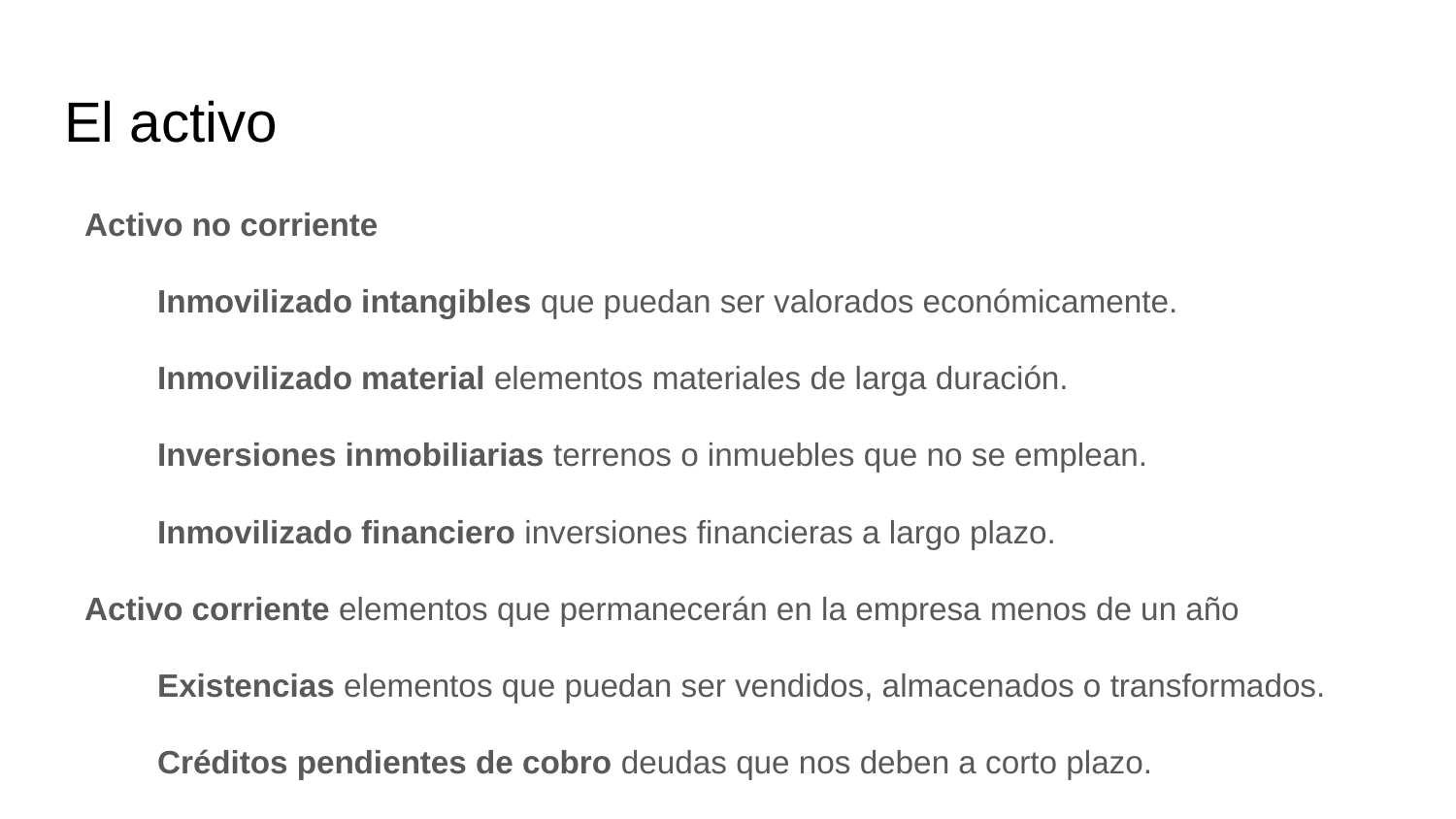

# El activo
Activo no corriente
Inmovilizado intangibles que puedan ser valorados económicamente.
Inmovilizado material elementos materiales de larga duración.
Inversiones inmobiliarias terrenos o inmuebles que no se emplean.
Inmovilizado financiero inversiones financieras a largo plazo.
Activo corriente elementos que permanecerán en la empresa menos de un año
Existencias elementos que puedan ser vendidos, almacenados o transformados.
Créditos pendientes de cobro deudas que nos deben a corto plazo.
Efectivo dinero en efectivo o que lo pueda convertir a efectivo rápidamente.